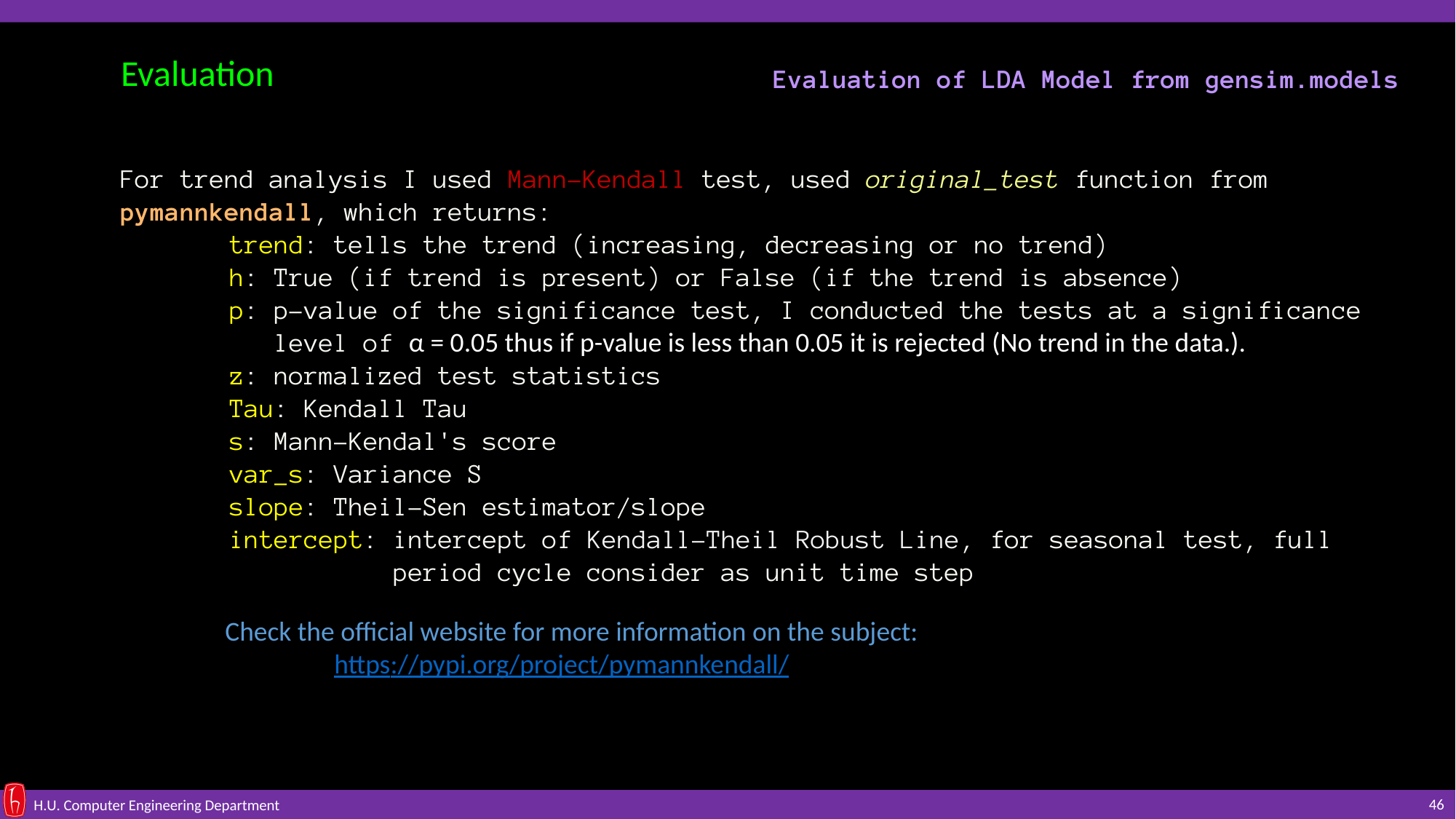

Evaluation
Evaluation of LDA Model from gensim.models
For trend analysis I used Mann-Kendall test, used original_test function from pymannkendall, which returns:
	trend: tells the trend (increasing, decreasing or no trend)
	h: True (if trend is present) or False (if the trend is absence)
	p: p-value of the significance test, I conducted the tests at a significance 	   level of α = 0.05 thus if p-value is less than 0.05 it is rejected (No trend in the data.).
	z: normalized test statistics
	Tau: Kendall Tau
	s: Mann-Kendal's score
	var_s: Variance S
	slope: Theil-Sen estimator/slope
	intercept: intercept of Kendall-Theil Robust Line, for seasonal test, full 	           period cycle consider as unit time step
Check the official website for more information on the subject:
	https://pypi.org/project/pymannkendall/